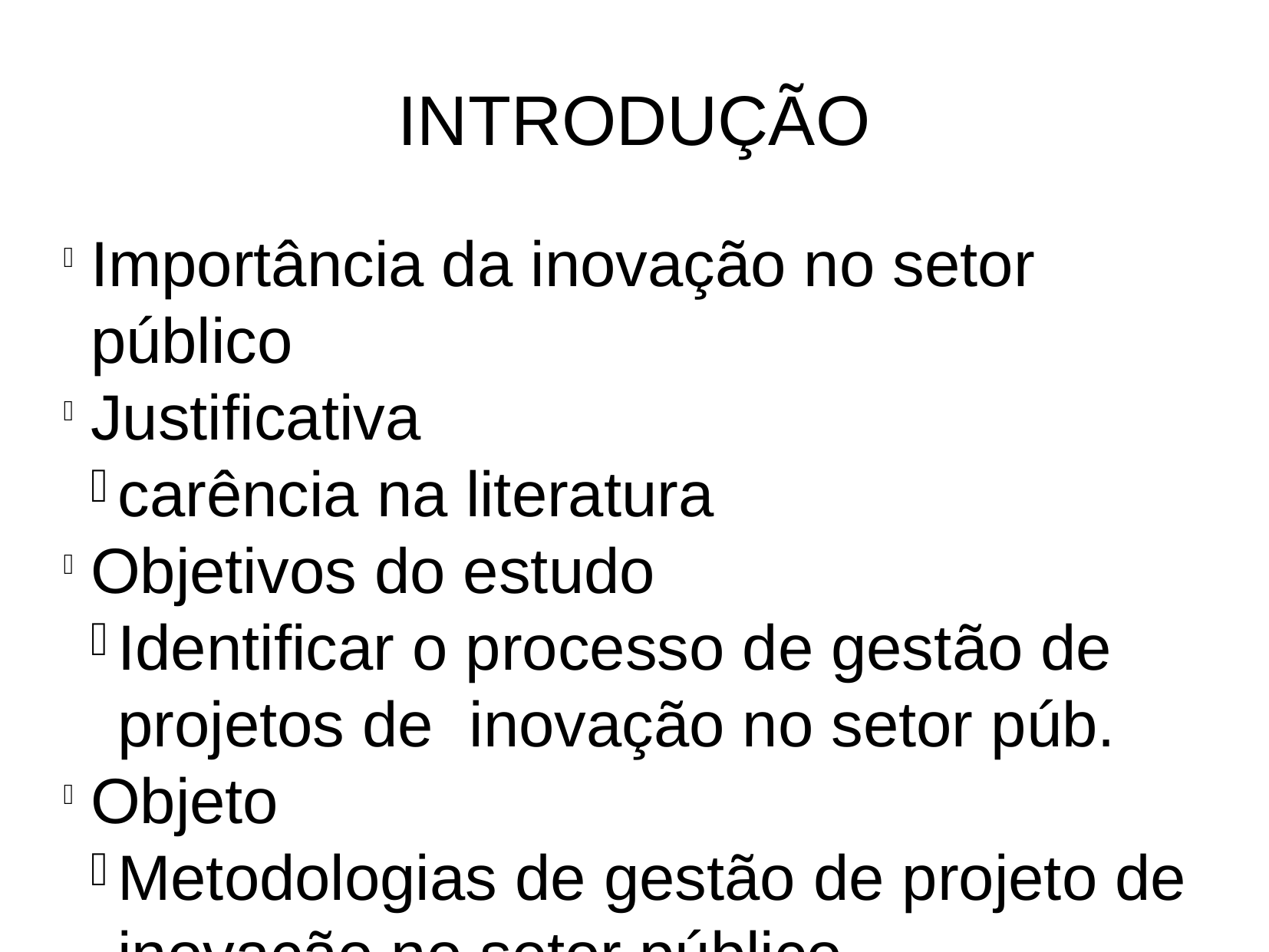

INTRODUÇÃO
Importância da inovação no setor público
Justificativa
carência na literatura
Objetivos do estudo
Identificar o processo de gestão de projetos de  inovação no setor púb.
Objeto
Metodologias de gestão de projeto de inovação no setor público
Metodologia
Revisão da literatura e estudo de caso
Caso escolhido
Desenvolvimento do projeto de inovação Nota Fiscal Paulista pela Secretaria Estadual de Fazenda do Estado de São Paulo, no anos de 2007 e 2008
Pergunta da pesquisa
Como acelerar o desenvolvimento de projetos de inovação no setor público?